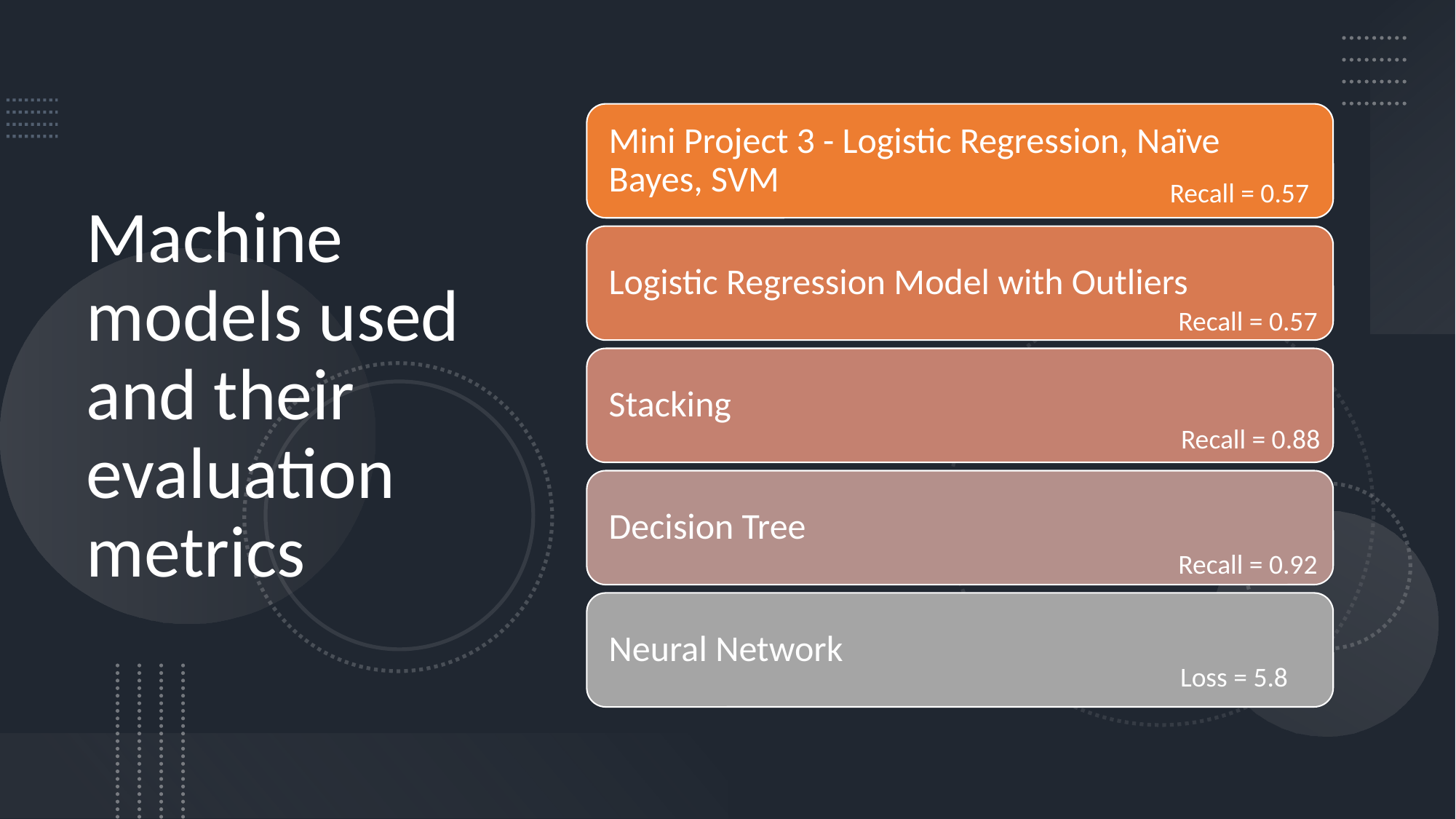

# Machine models used and their evaluation metrics
Mini Project 3 - Logistic Regression, Naïve Bayes, SVM
Logistic Regression Model with Outliers
Stacking
Decision Tree
Neural Network

Recall = 0.57

Recall = 0.57
Recall = 0.88
Recall = 0.92
Loss = 5.8